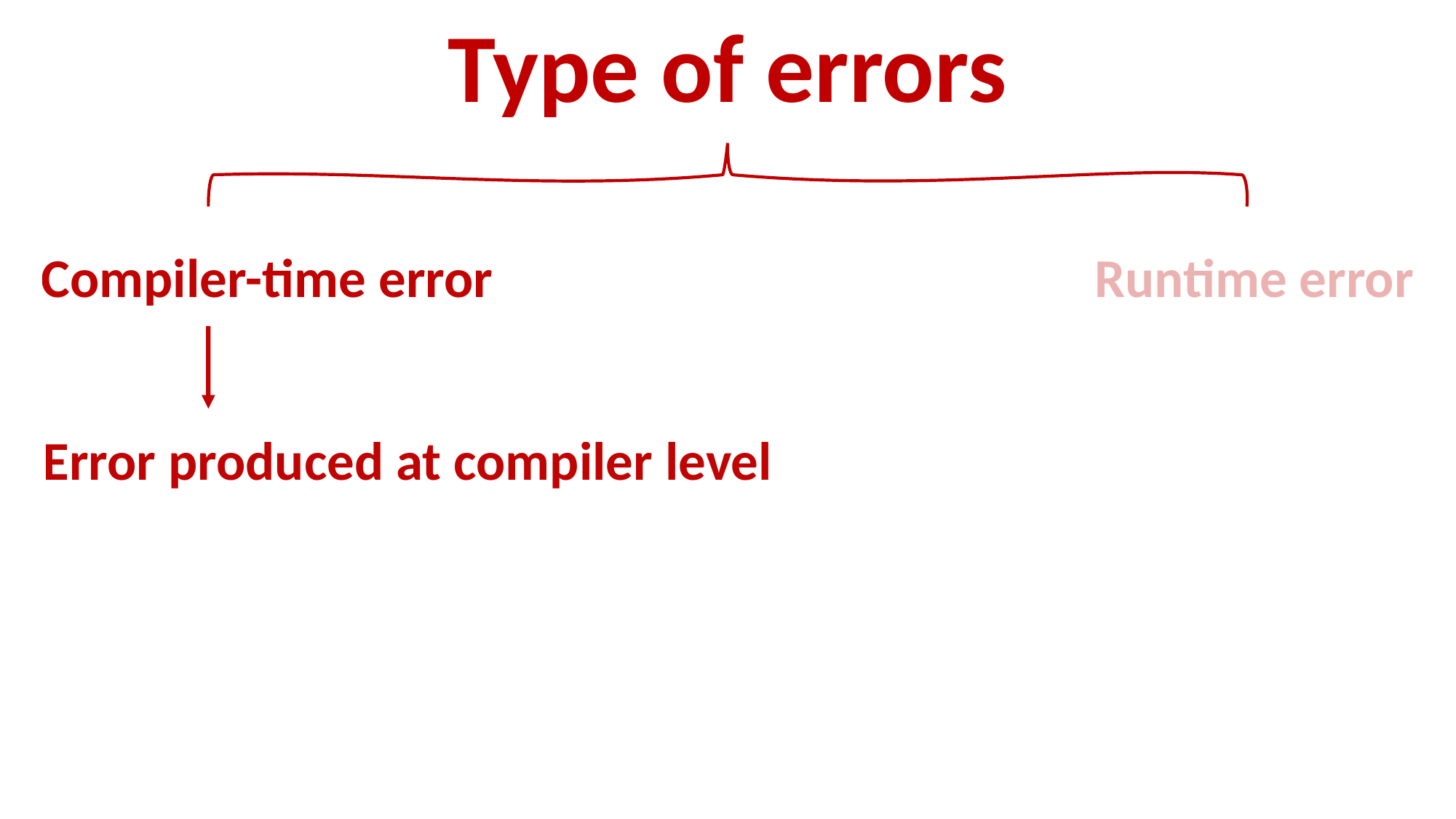

Type of errors

Compiler-time error
Runtime error
Error produced at compiler level